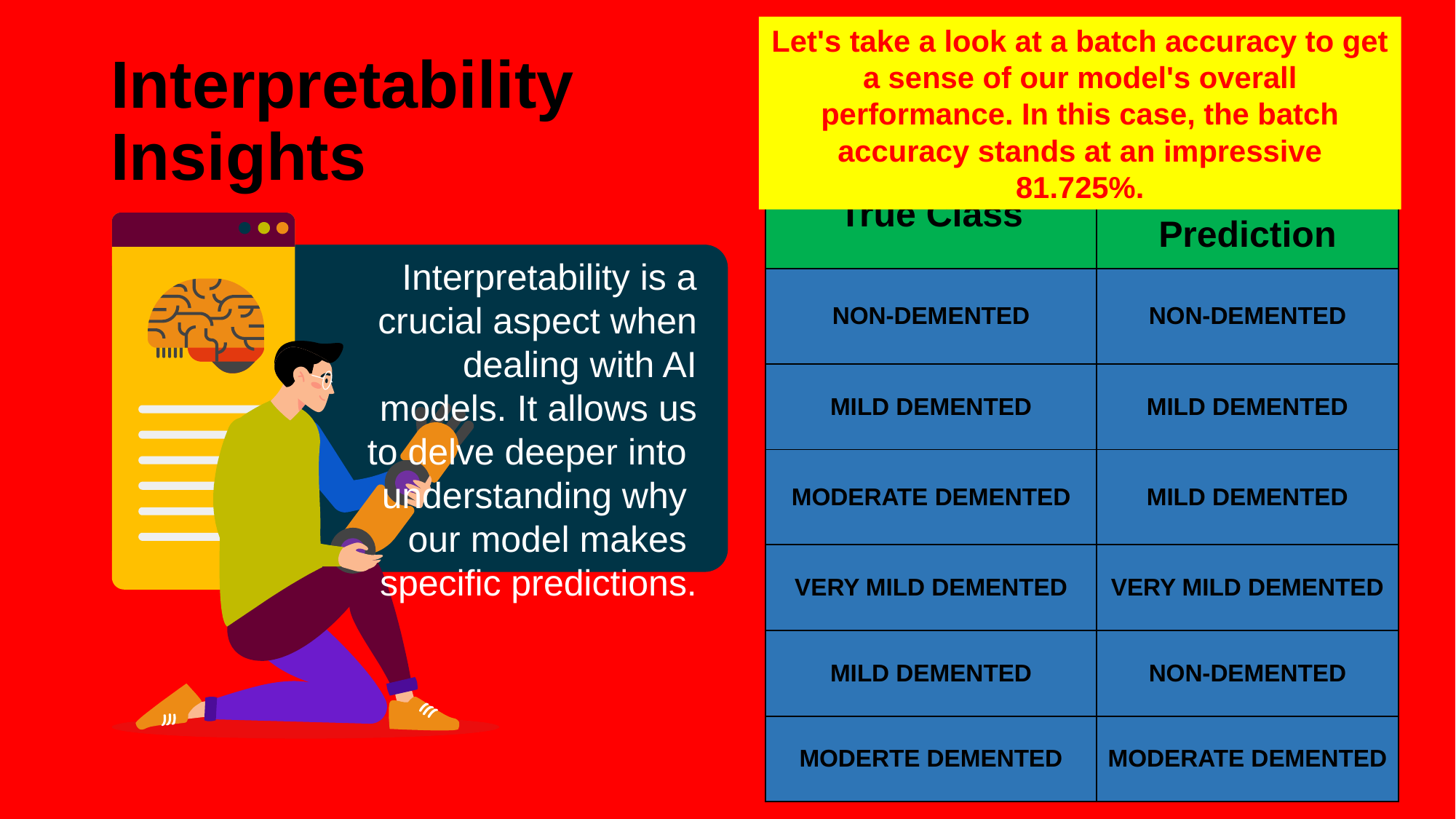

Let's take a look at a batch accuracy to get a sense of our model's overall performance. In this case, the batch accuracy stands at an impressive 81.725%.
# Interpretability Insights
| True Class | Model Prediction |
| --- | --- |
| NON-DEMENTED | NON-DEMENTED |
| MILD DEMENTED | MILD DEMENTED |
| MODERATE DEMENTED | MILD DEMENTED |
| VERY MILD DEMENTED | VERY MILD DEMENTED |
| MILD DEMENTED | NON-DEMENTED |
| MODERTE DEMENTED | MODERATE DEMENTED |

Interpretability is a crucial aspect when dealing with AI models. It allows us to delve deeper into
understanding why
our model makes
specific predictions.